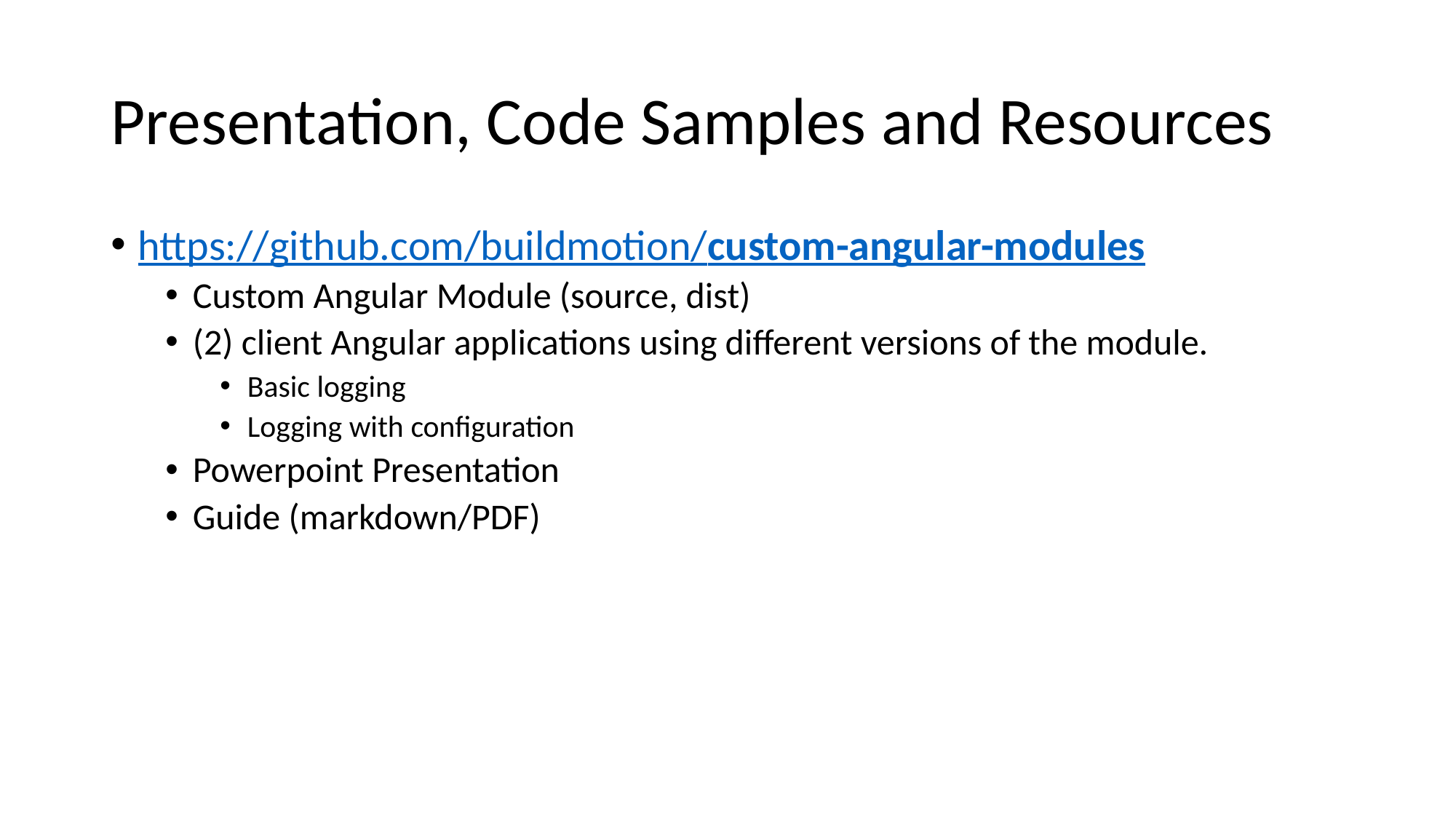

# Presentation, Code Samples and Resources
https://github.com/buildmotion/custom-angular-modules
Custom Angular Module (source, dist)
(2) client Angular applications using different versions of the module.
Basic logging
Logging with configuration
Powerpoint Presentation
Guide (markdown/PDF)